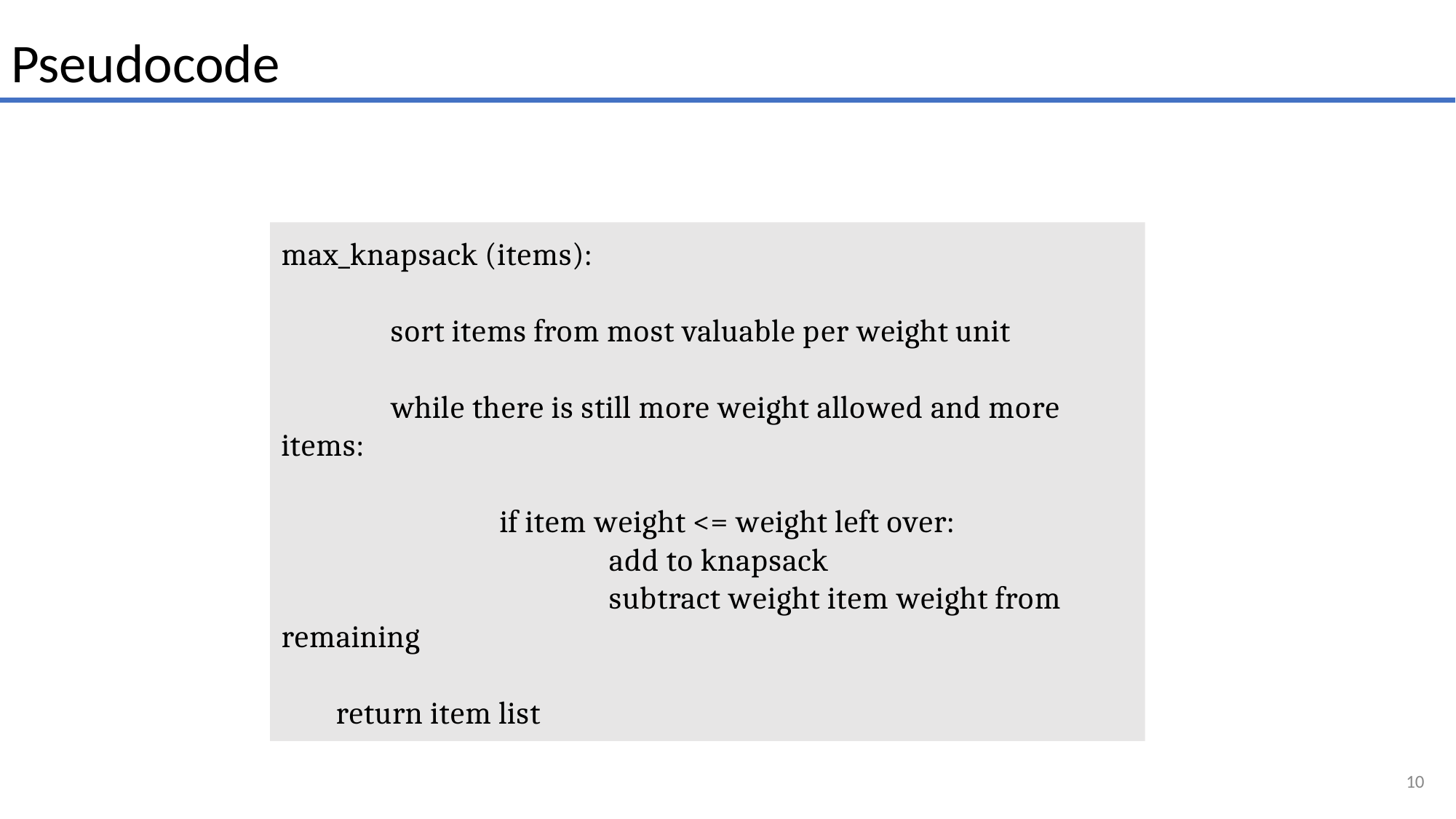

Pseudocode
max_knapsack (items):

	sort items from most valuable per weight unit

	while there is still more weight allowed and more items:

		if item weight <= weight left over:
			add to knapsack
			subtract weight item weight from remaining

return item list
10